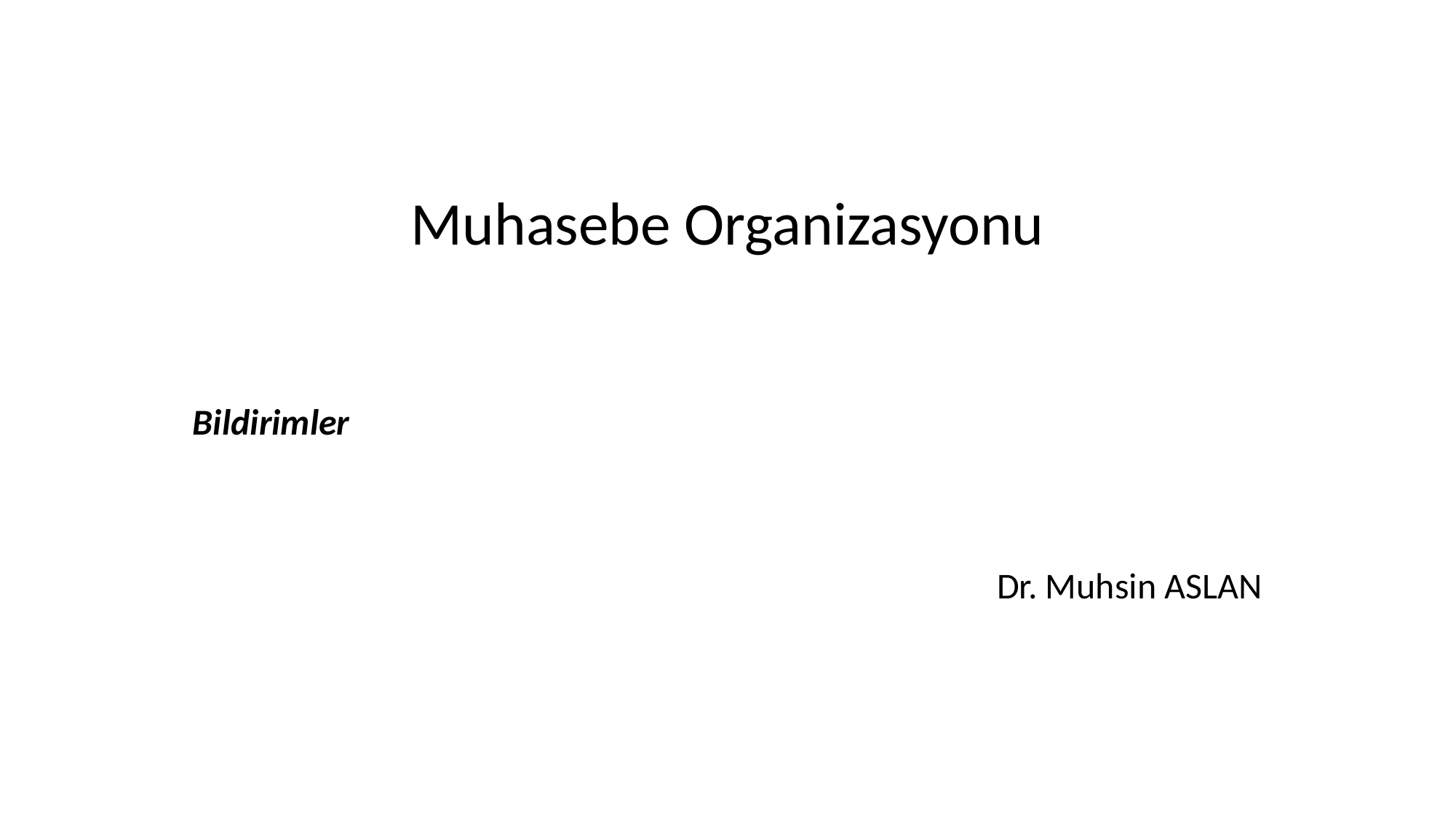

# Muhasebe Organizasyonu
Bildirimler

Dr. Muhsin ASLAN